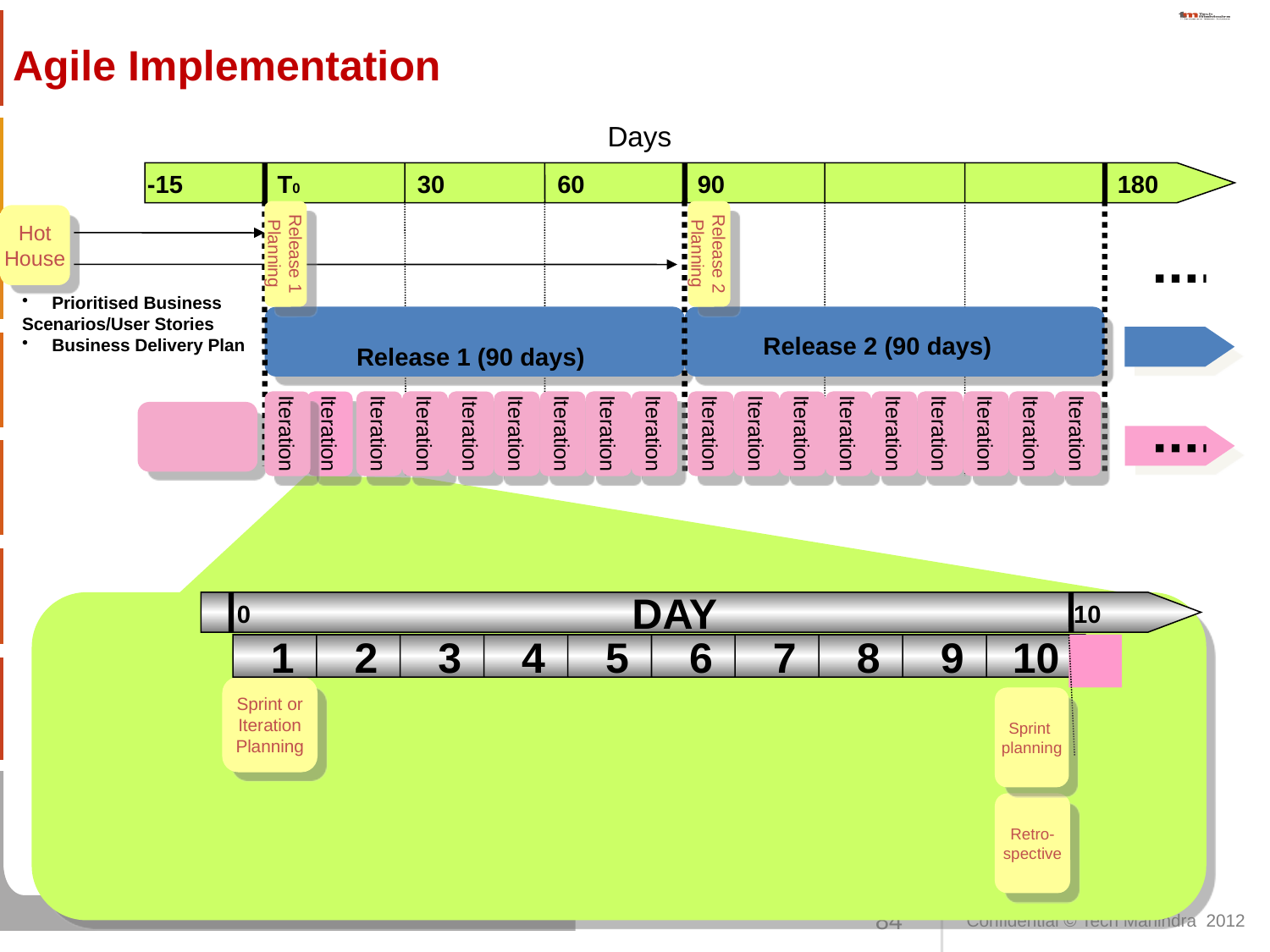

# Agile Implementation
Days
-15

T0

30

60

90

180

Hot
House

Release 1
Planning
Release 2
Planning

Prioritised Business
Scenarios/User Stories
Business Delivery Plan

Release 2 (90 days)

Release 1 (90 days)
Iteration
Iteration
Iteration
Iteration
Iteration
Iteration
Iteration
Iteration
Iteration
Iteration
Iteration
Iteration
Iteration
Iteration
Iteration
Iteration
Iteration
Iteration

DAY
0

10

1
2
3
4
5
6
7
8
9
10

Sprint or
Iteration
Planning
Sprint
planning
Retro-
spective